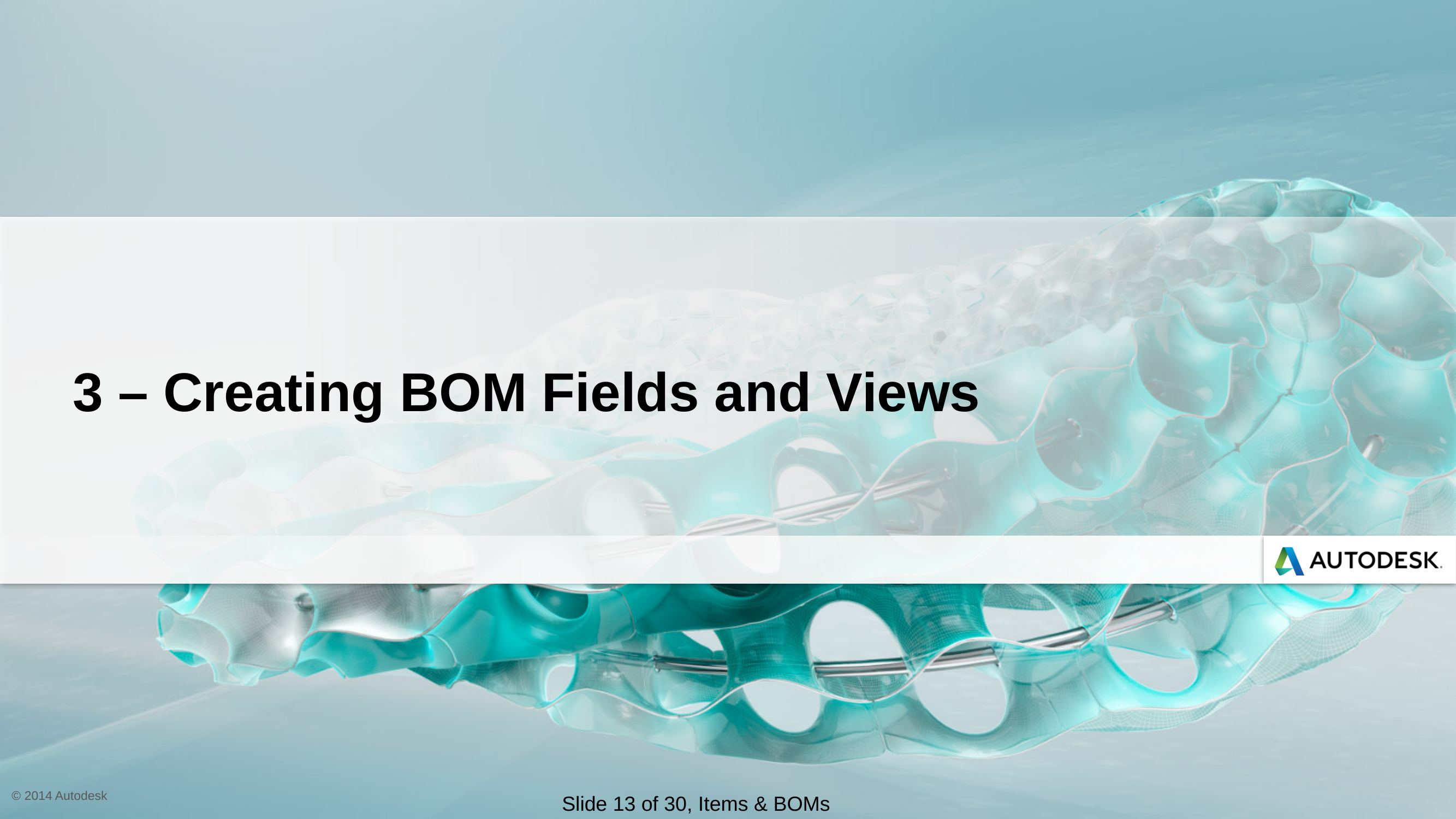

3 – Creating BOM Fields and Views